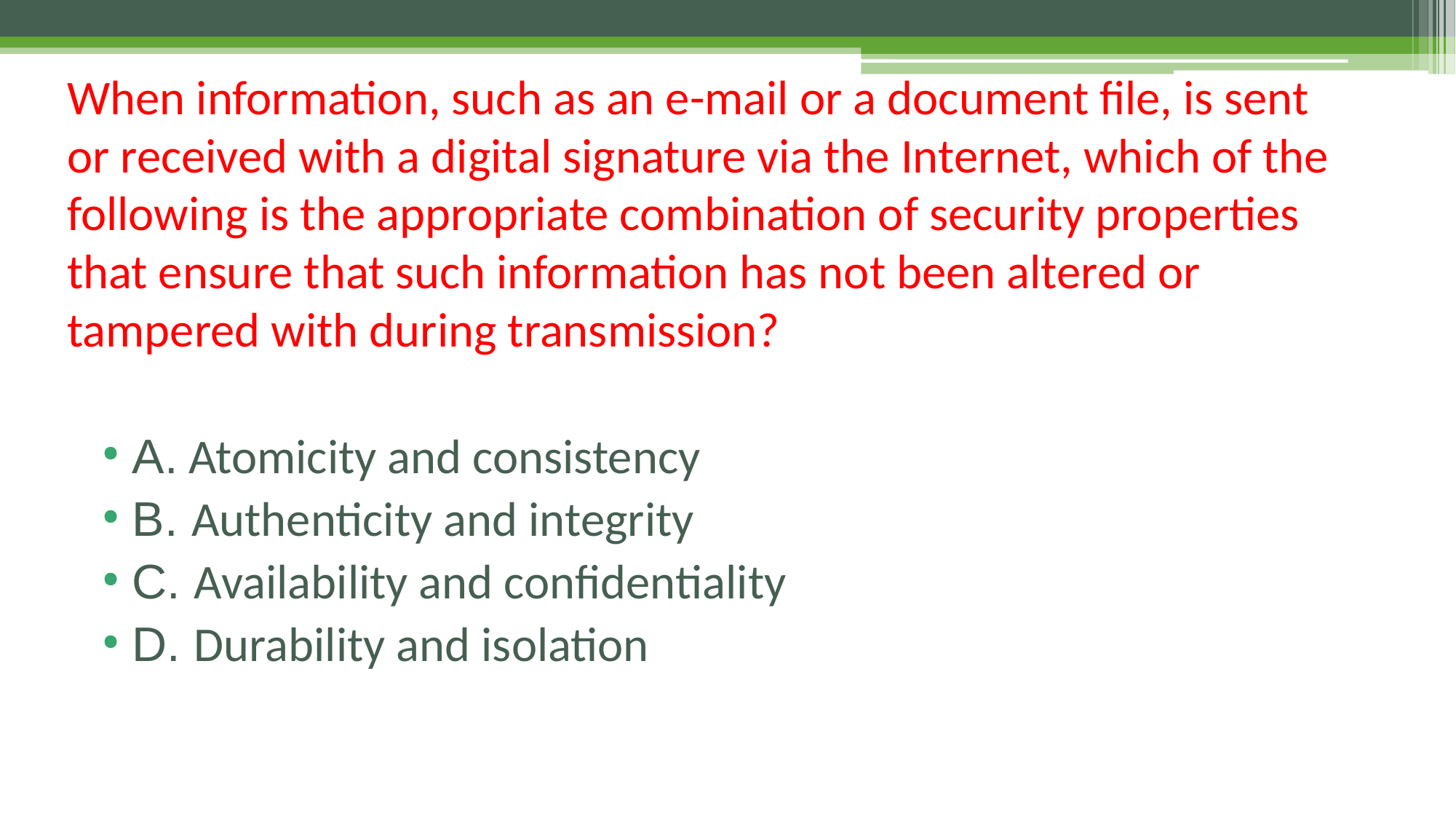

# When information, such as an e-mail or a document file, is sent or received with a digital signature via the Internet, which of the following is the appropriate combination of security properties that ensure that such information has not been altered or tampered with during transmission?
A. Atomicity and consistency
B. Authenticity and integrity
C. Availability and confidentiality
D. Durability and isolation